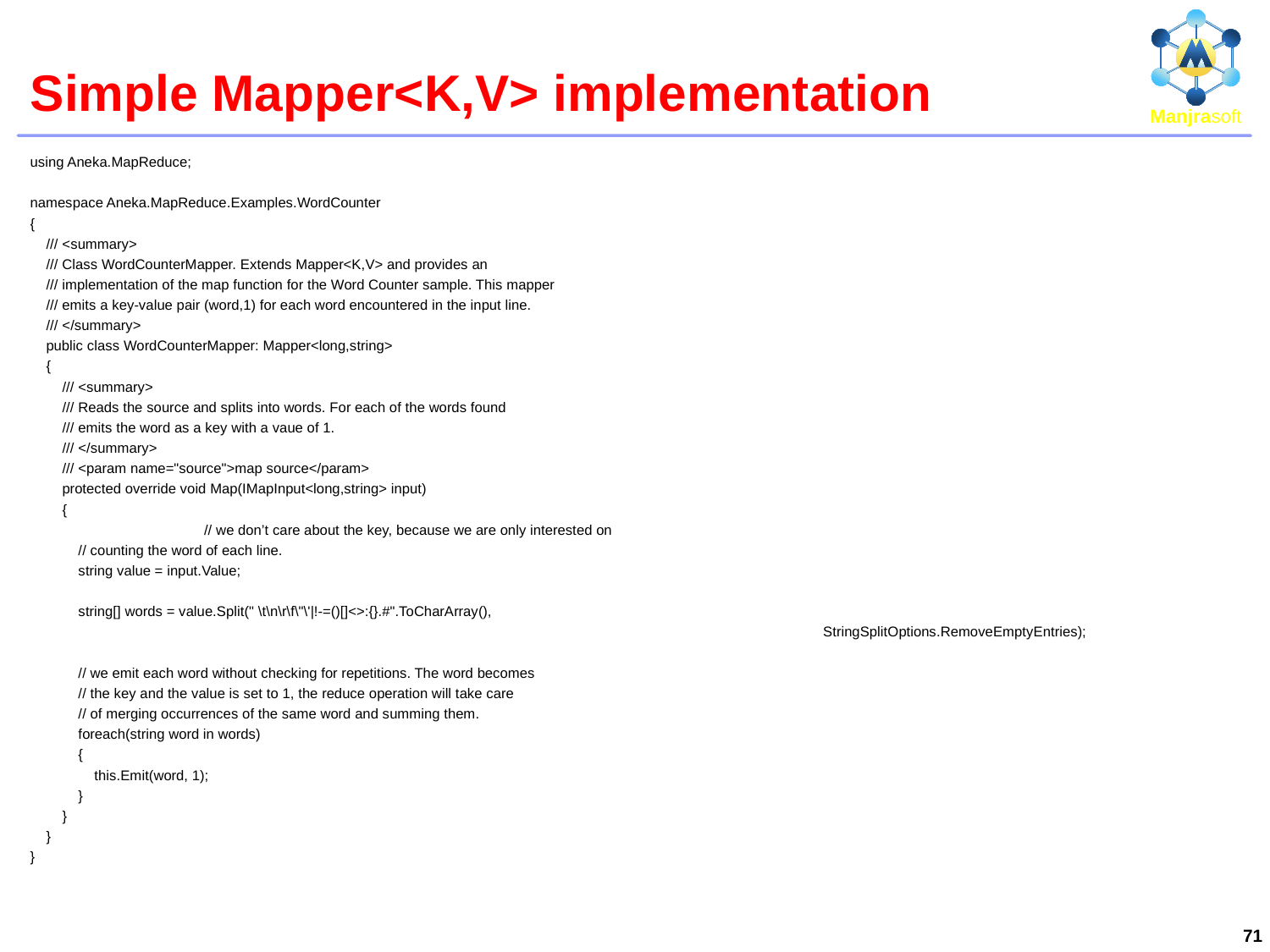

# Simple Mapper<K,V> implementation
using Aneka.MapReduce;

namespace Aneka.MapReduce.Examples.WordCounter
{
    /// <summary>
    /// Class WordCounterMapper. Extends Mapper<K,V> and provides an
    /// implementation of the map function for the Word Counter sample. This mapper
    /// emits a key-value pair (word,1) for each word encountered in the input line.
    /// </summary>
    public class WordCounterMapper: Mapper<long,string>
    {
        /// <summary>
        /// Reads the source and splits into words. For each of the words found
        /// emits the word as a key with a vaue of 1.
        /// </summary>
        /// <param name="source">map source</param>
        protected override void Map(IMapInput<long,string> input)
        {
		    // we don’t care about the key, because we are only interested on
            // counting the word of each line.
            string value = input.Value;

            string[] words = value.Split(" \t\n\r\f\"\'|!-=()[]<>:{}.#".ToCharArray(),
							StringSplitOptions.RemoveEmptyEntries);

            // we emit each word without checking for repetitions. The word becomes
            // the key and the value is set to 1, the reduce operation will take care
            // of merging occurrences of the same word and summing them.
            foreach(string word in words)
            {
                this.Emit(word, 1);
            }
        }
    }
}

71